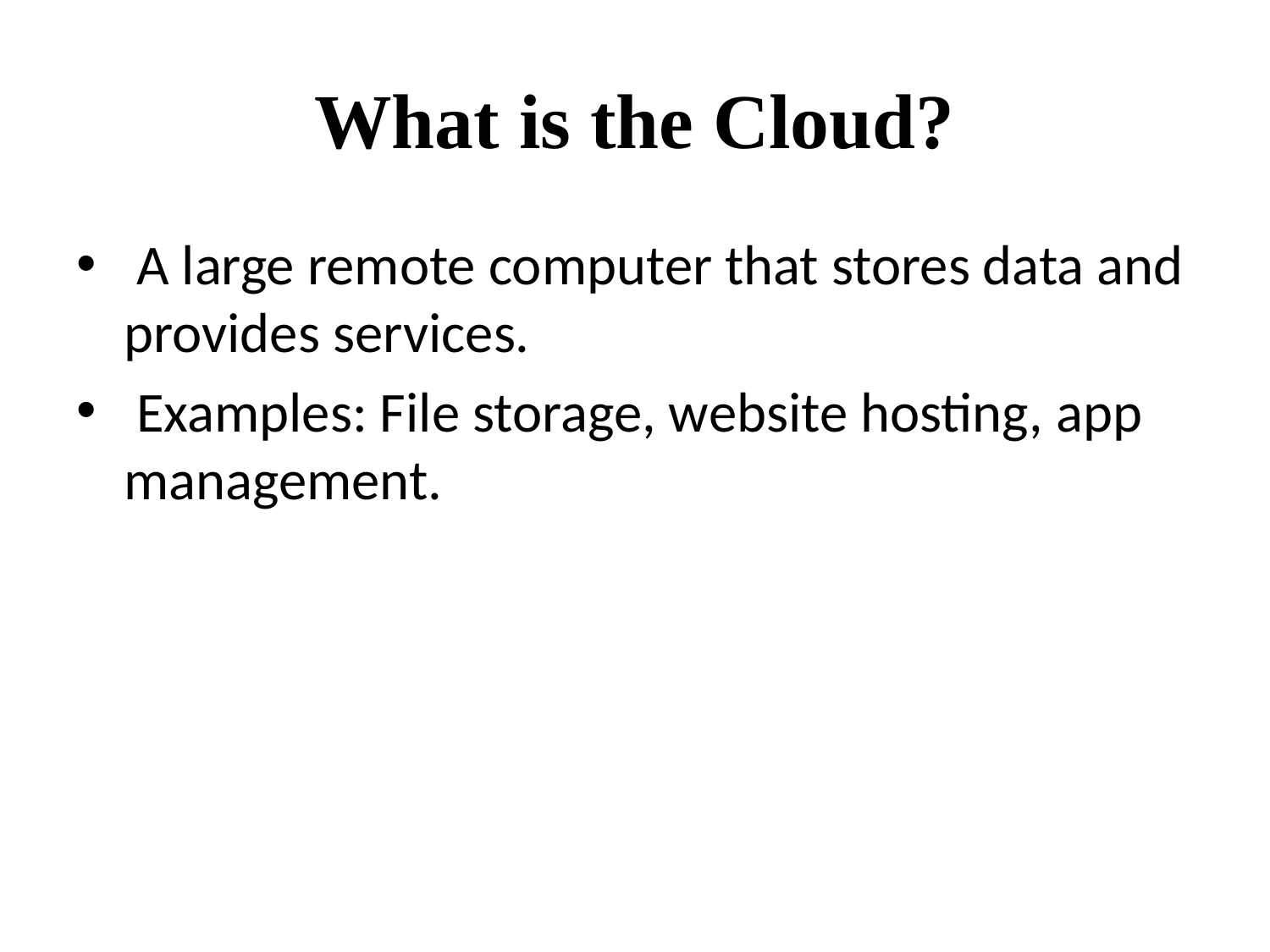

# What is the Cloud?
 A large remote computer that stores data and provides services.
 Examples: File storage, website hosting, app management.